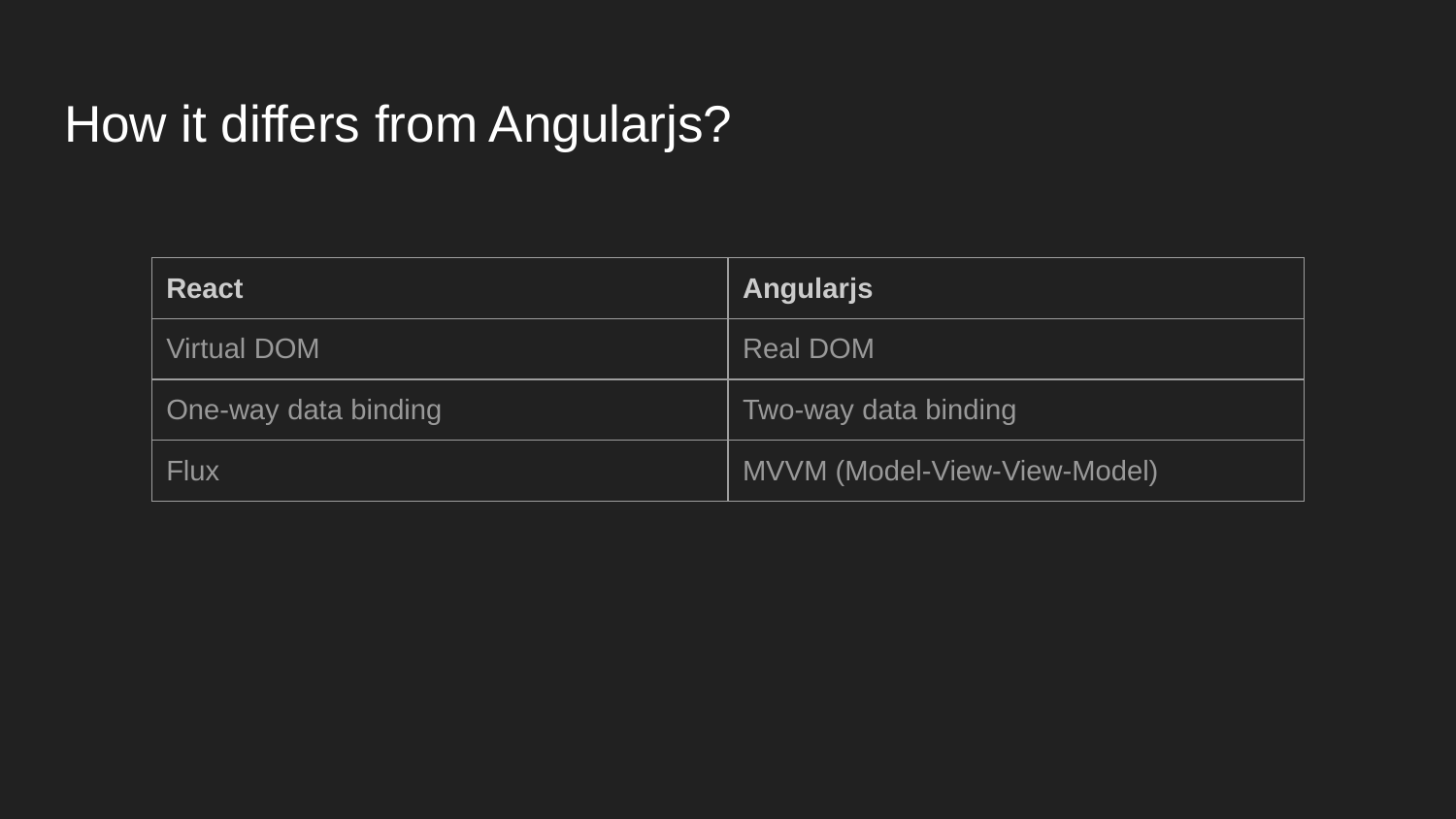

# How it differs from Angularjs?

| React | Angularjs |
| --- | --- |
| Virtual DOM | Real DOM |
| One-way data binding | Two-way data binding |
| Flux | MVVM (Model-View-View-Model) |